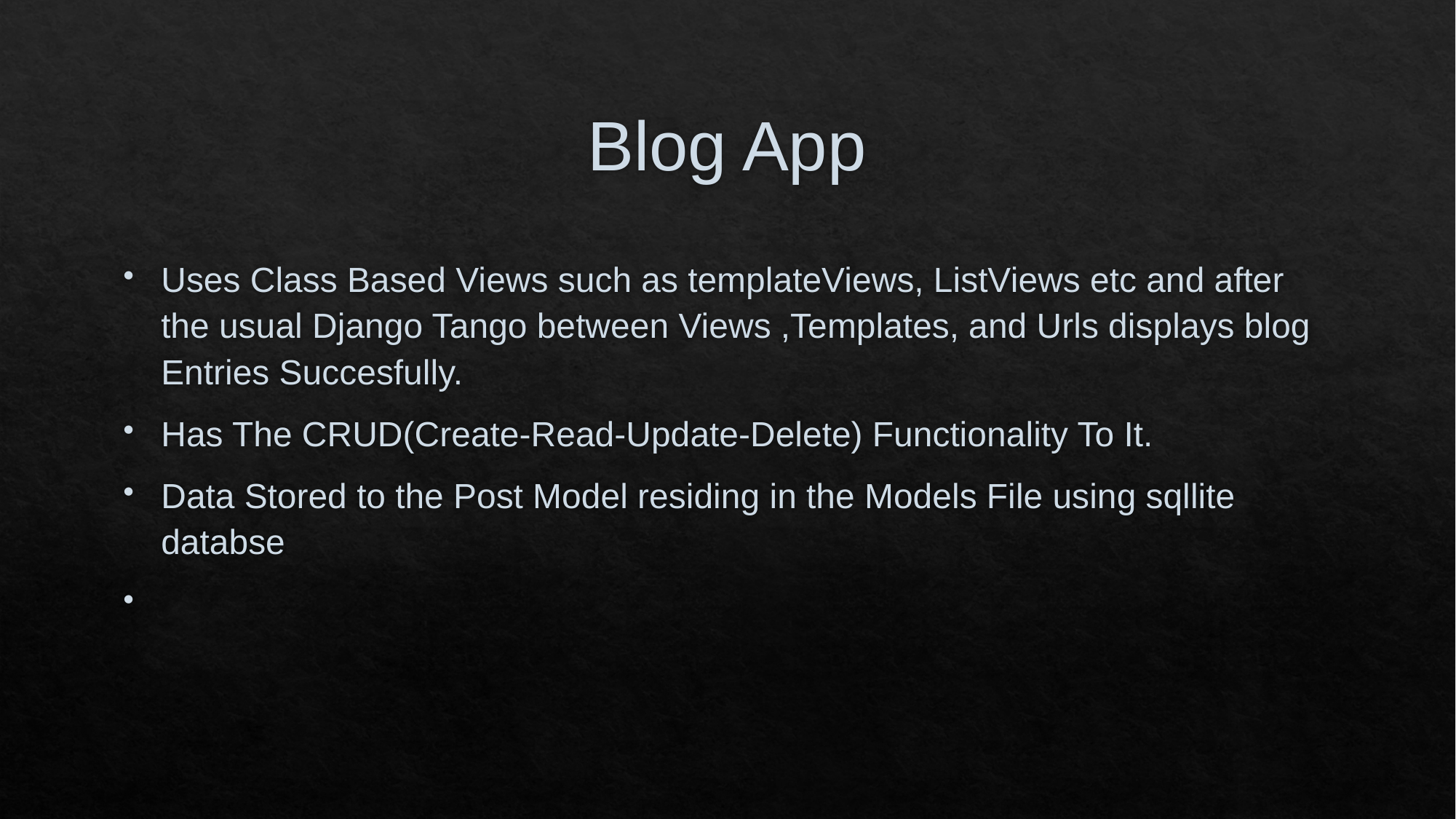

# Blog App
Uses Class Based Views such as templateViews, ListViews etc and after the usual Django Tango between Views ,Templates, and Urls displays blog Entries Succesfully.
Has The CRUD(Create-Read-Update-Delete) Functionality To It.
Data Stored to the Post Model residing in the Models File using sqllite databse